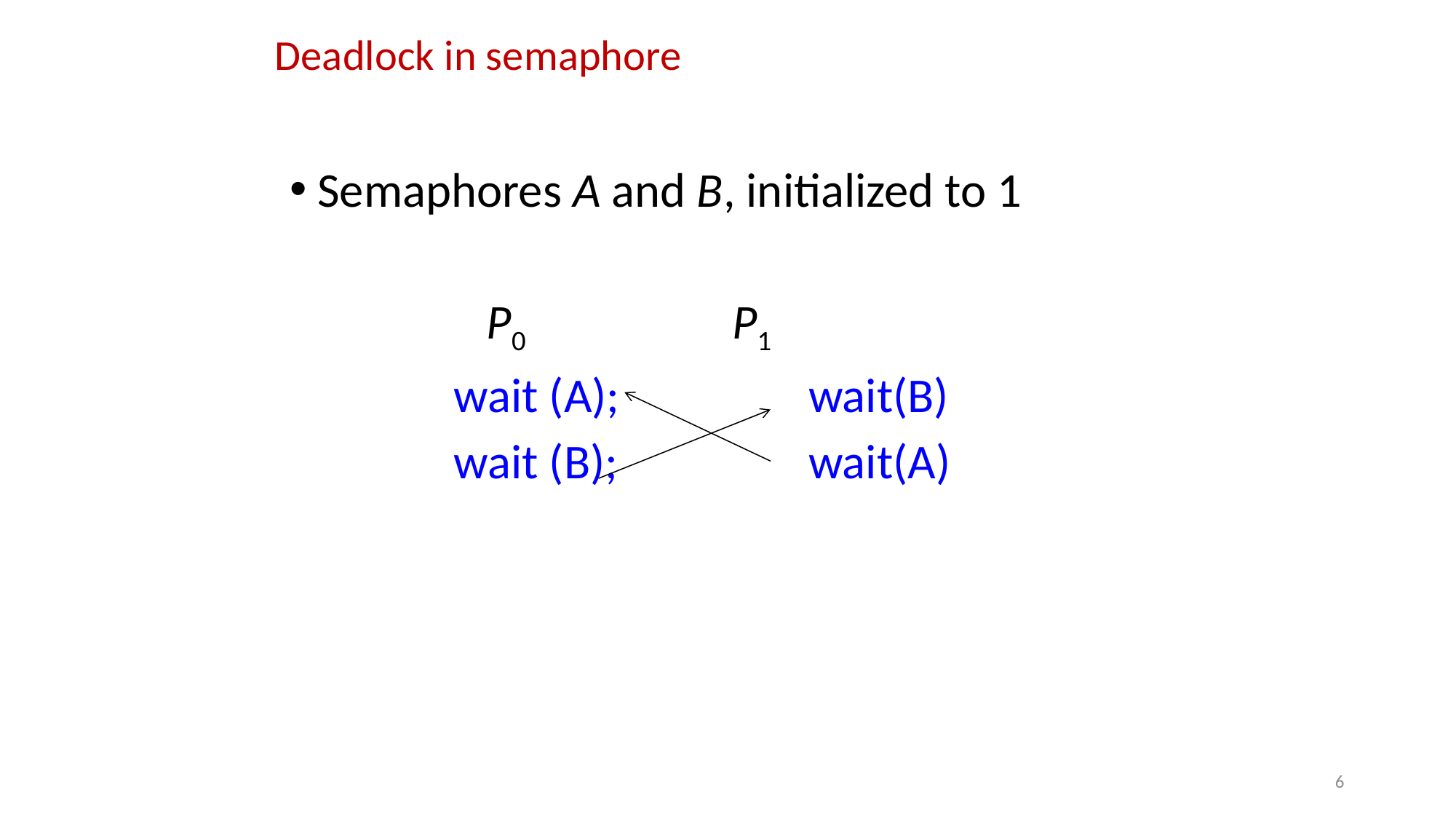

# Deadlock in semaphore
Semaphores A and B, initialized to 1

   P0  		   P1
wait (A);		wait(B)‏
wait (B);		wait(A)‏

6